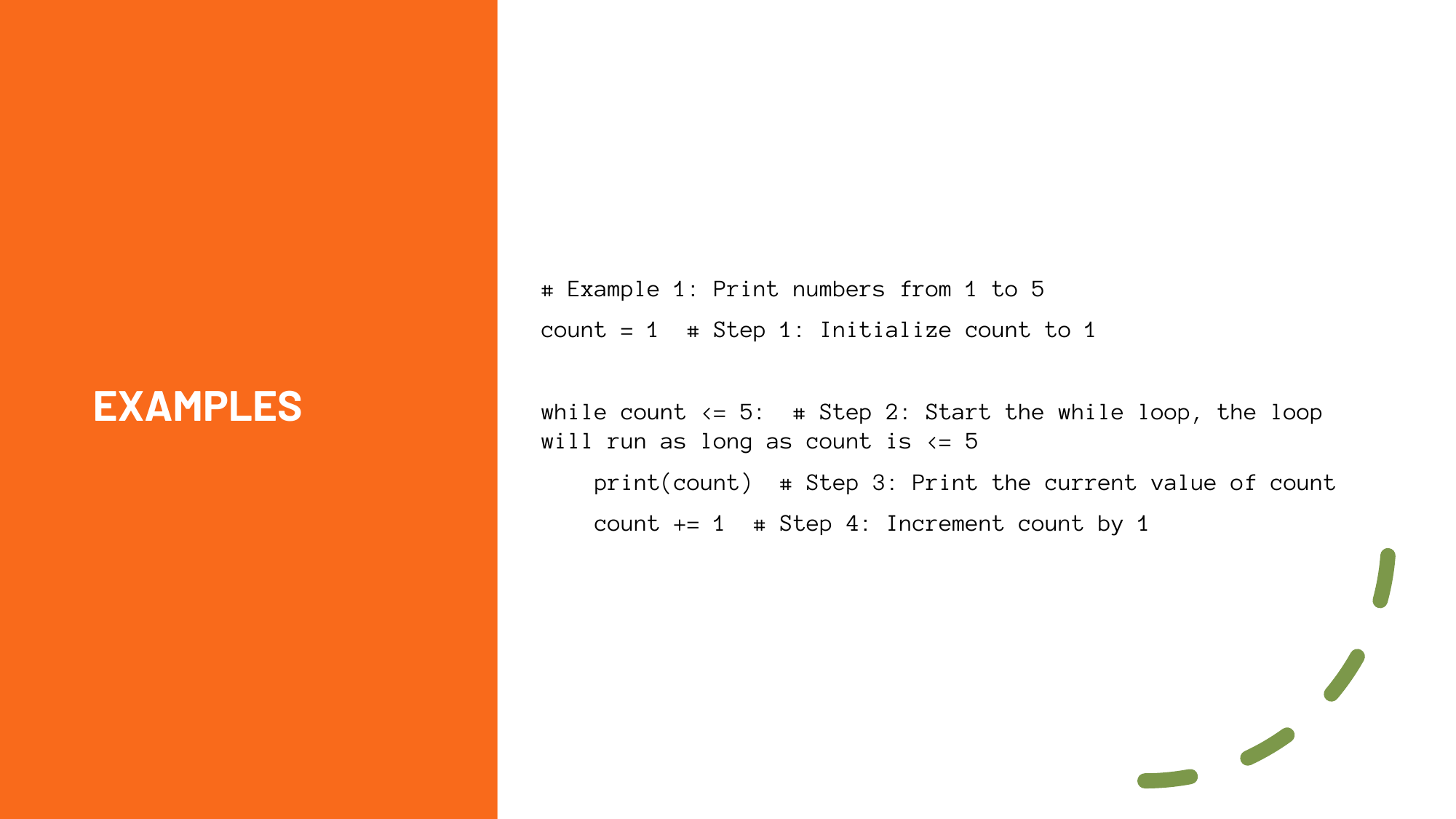

# Examples
# Example 1: Print numbers from 1 to 5
count = 1  # Step 1: Initialize count to 1

while count <= 5:  # Step 2: Start the while loop, the loop will run as long as count is <= 5
    print(count)  # Step 3: Print the current value of count
    count += 1  # Step 4: Increment count by 1